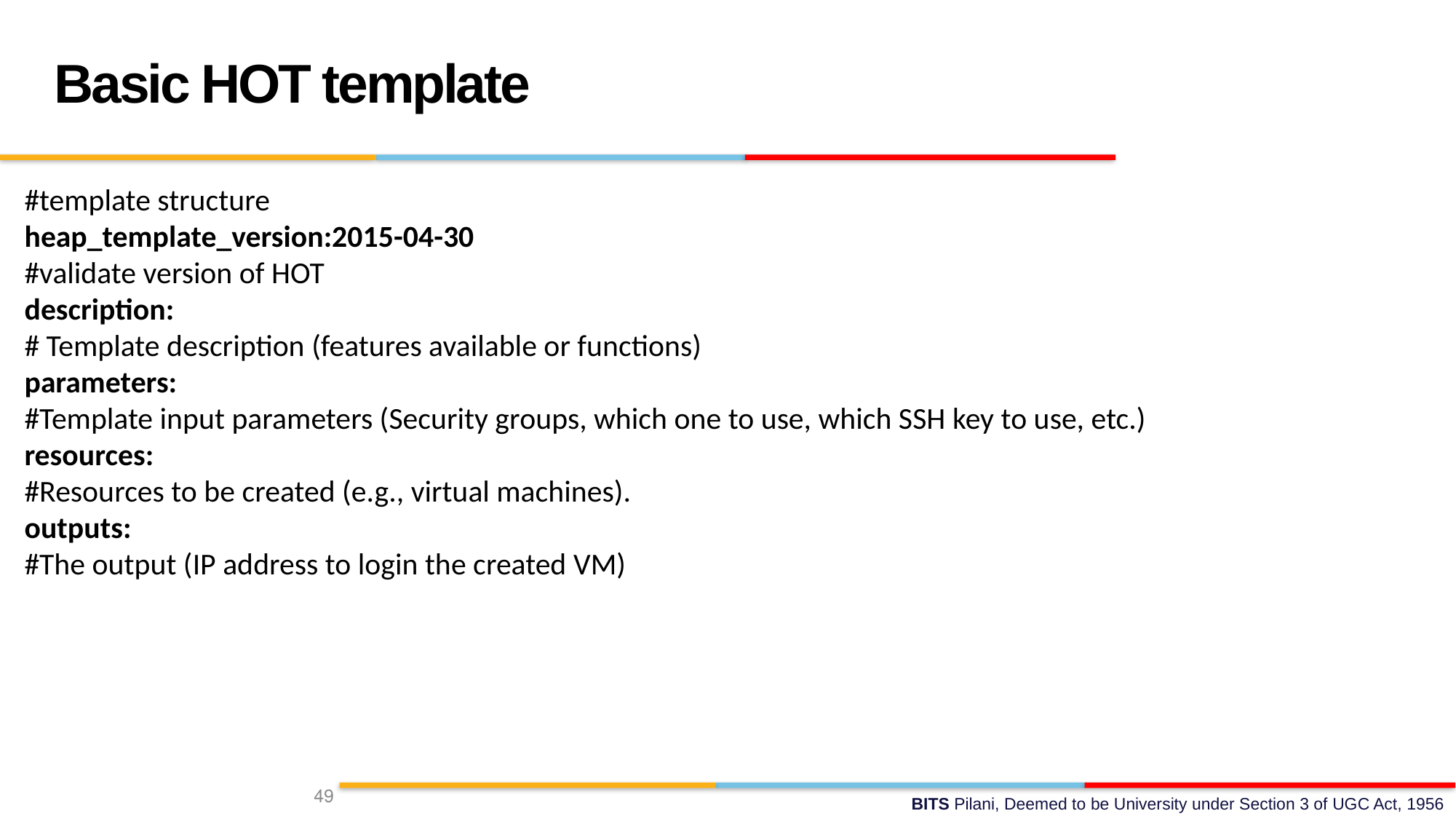

Basic HOT template
#template structure
heap_template_version:2015-04-30
#validate version of HOT
description:
# Template description (features available or functions)
parameters:
#Template input parameters (Security groups, which one to use, which SSH key to use, etc.)
resources:
#Resources to be created (e.g., virtual machines).
outputs:
#The output (IP address to login the created VM)

49